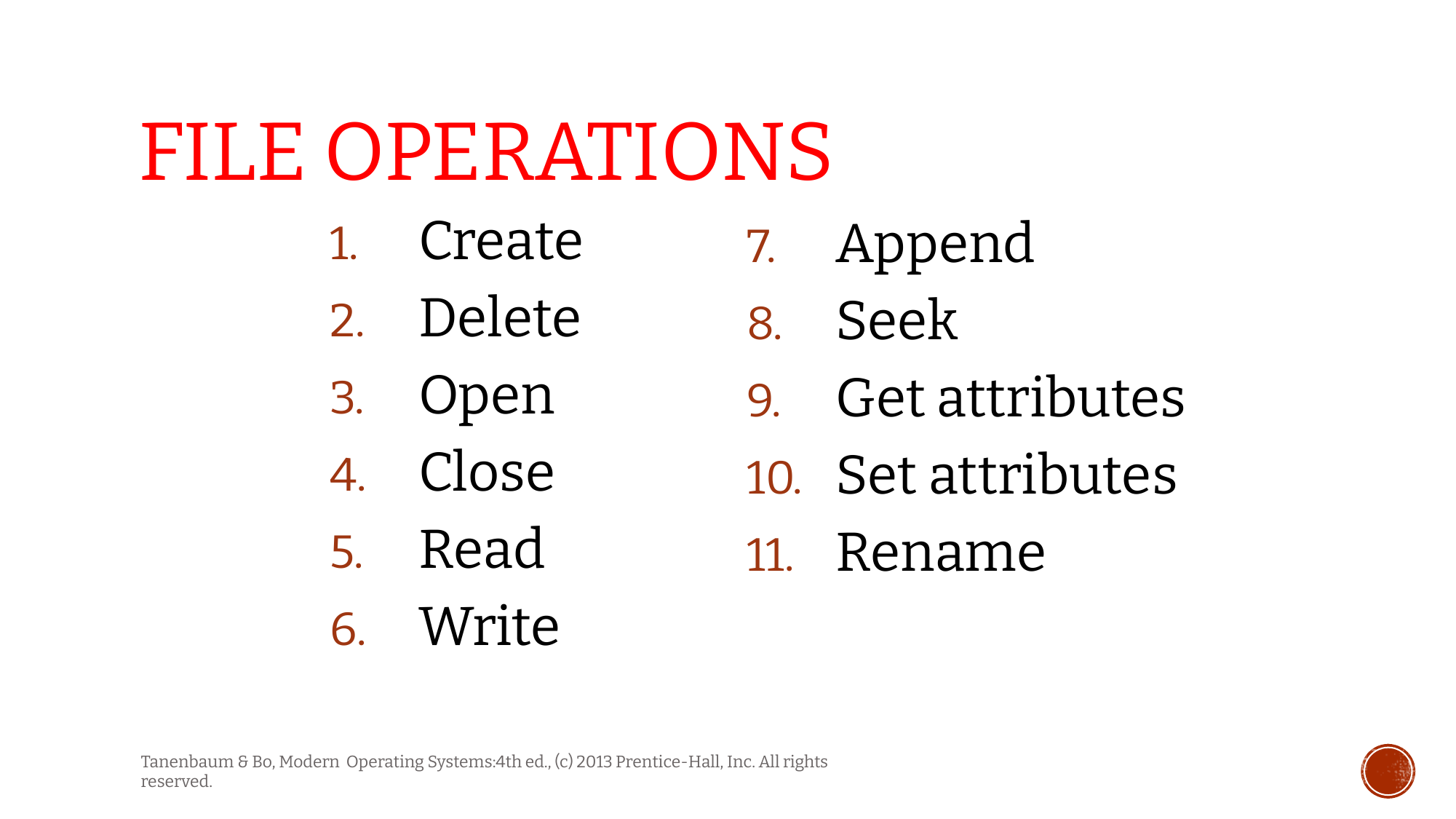

# File Operations
Create
Delete
Open
Close
Read
Write
Append
Seek
Get attributes
Set attributes
Rename
Tanenbaum & Bo, Modern  Operating Systems:4th ed., (c) 2013 Prentice-Hall, Inc. All rights reserved.